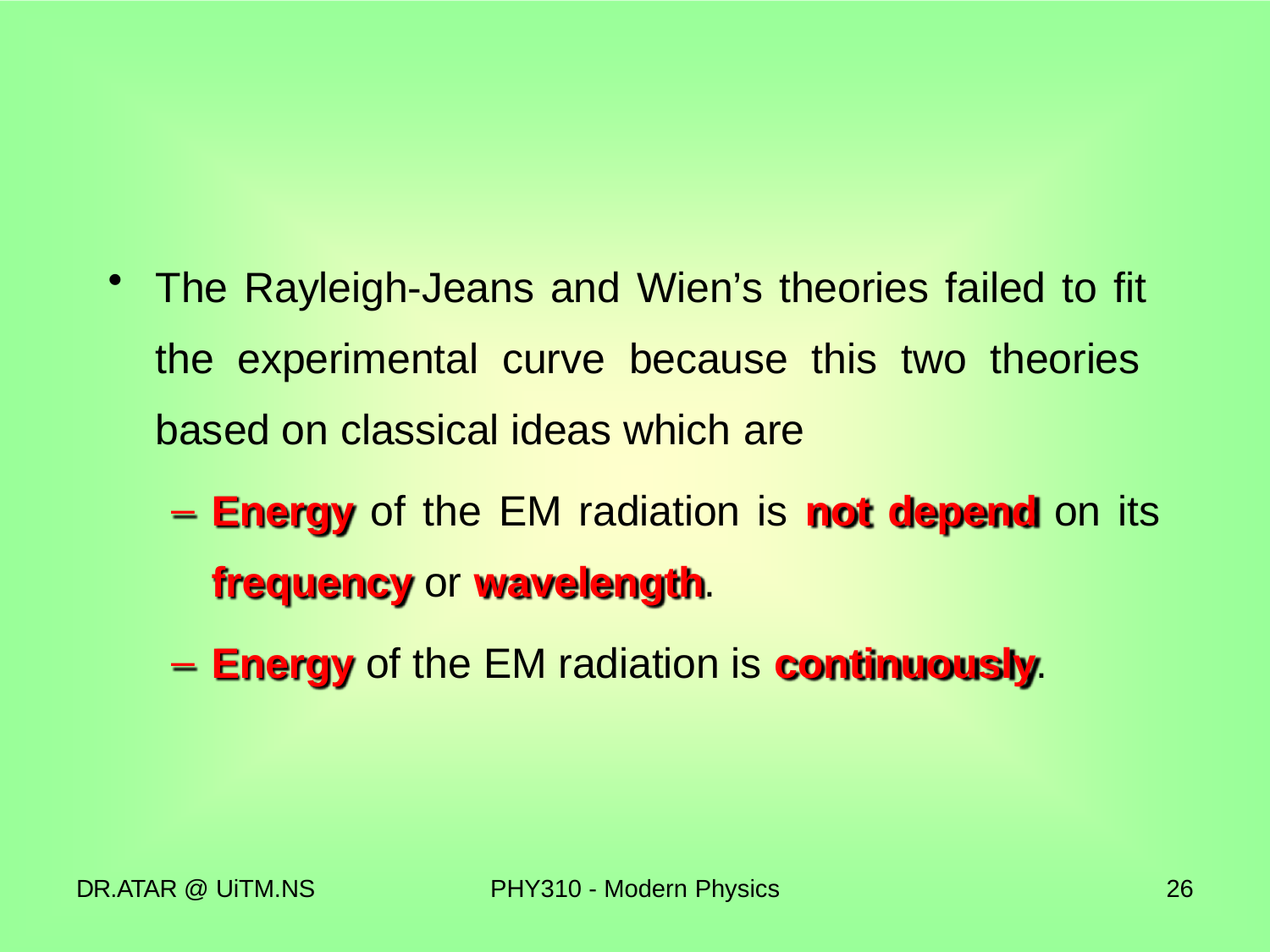

The Rayleigh-Jeans and Wien’s theories failed to fit  the experimental curve because this two theories  based on classical ideas which are
Energy of the EM radiation is not depend on its
frequency or wavelength.
Energy of the EM radiation is continuously.

DR.ATAR @ UiTM.NS
PHY310 - Modern Physics
26